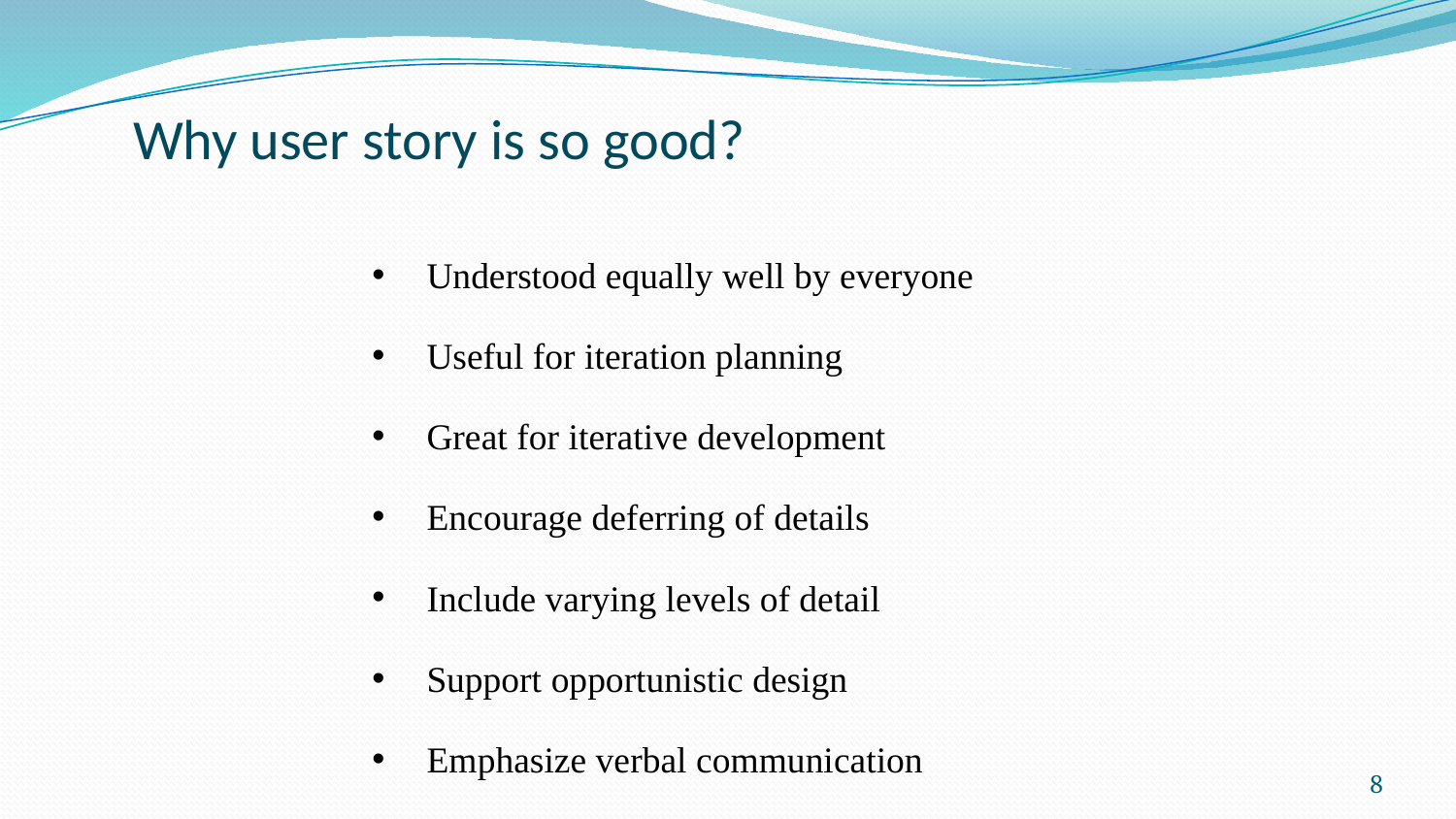

Why user story is so good?
Understood equally well by everyone
Useful for iteration planning
Great for iterative development
Encourage deferring of details
Include varying levels of detail
Support opportunistic design
Emphasize verbal communication
8